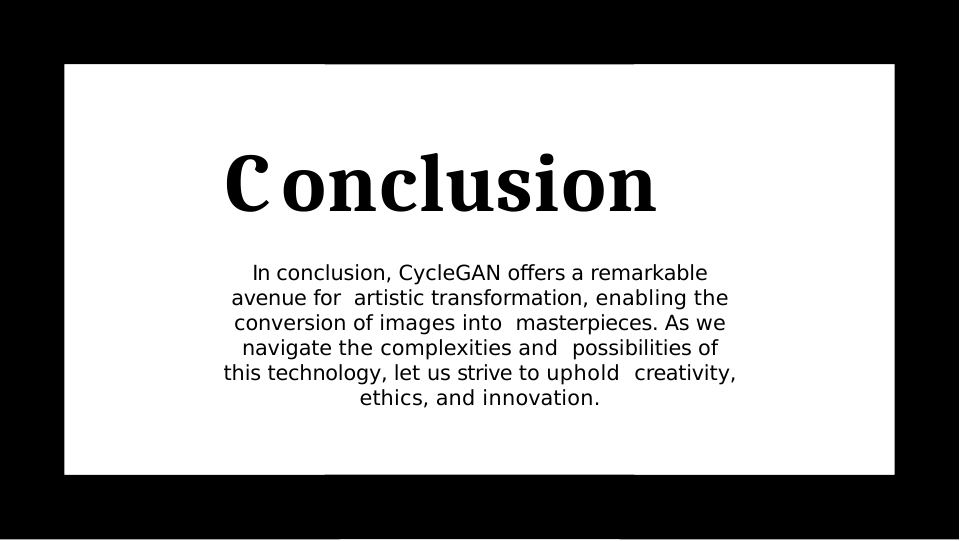

# Conclusion
In conclusion, CycleGAN offers a remarkable avenue for  artistic transformation, enabling the conversion of images into  masterpieces. As we navigate the complexities and  possibilities of this technology, let us strive to uphold  creativity, ethics, and innovation.